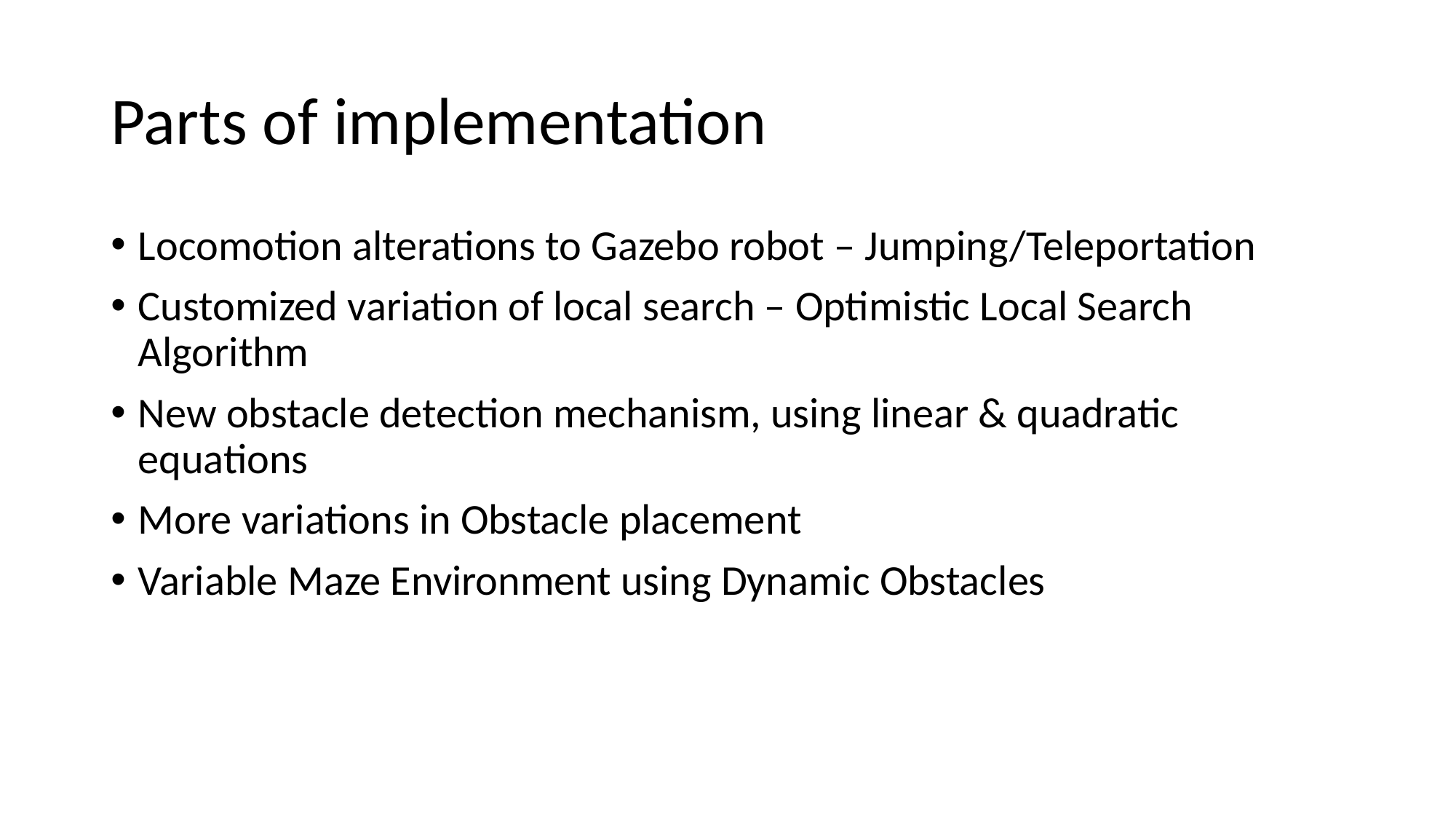

# Parts of implementation
Locomotion alterations to Gazebo robot – Jumping/Teleportation
Customized variation of local search – Optimistic Local Search Algorithm
New obstacle detection mechanism, using linear & quadratic equations
More variations in Obstacle placement
Variable Maze Environment using Dynamic Obstacles